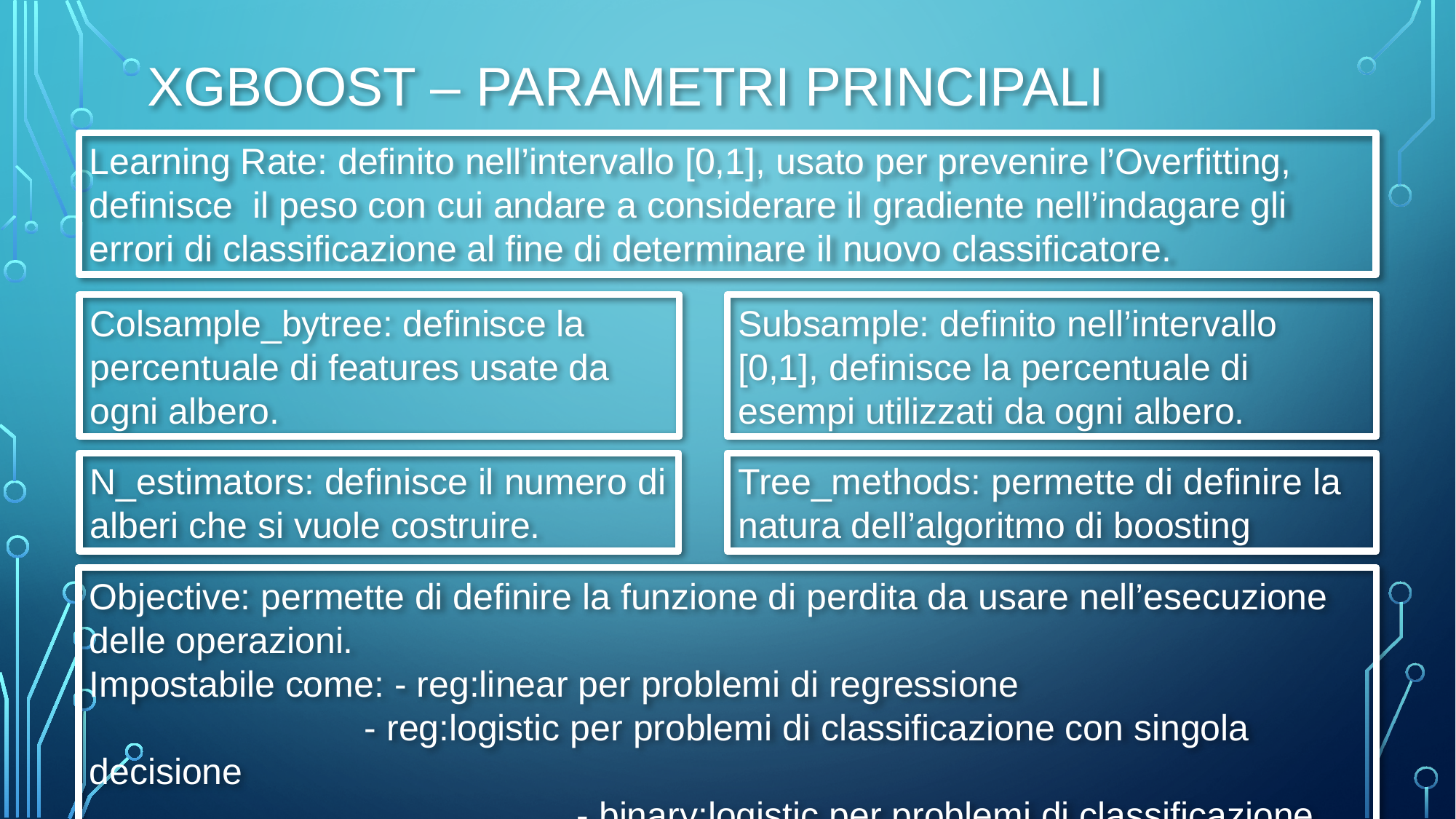

Xgboost – Parametri principali
Learning Rate: definito nell’intervallo [0,1], usato per prevenire l’Overfitting, definisce  il peso con cui andare a considerare il gradiente nell’indagare gli errori di classificazione al fine di determinare il nuovo classificatore.
Subsample: definito nell’intervallo [0,1], definisce la percentuale di esempi utilizzati da ogni albero.
Colsample_bytree: definisce la percentuale di features usate da ogni albero.
Tree_methods: permette di definire la natura dell’algoritmo di boosting
N_estimators: definisce il numero di alberi che si vuole costruire.
Objective: permette di definire la funzione di perdita da usare nell’esecuzione delle operazioni.
Impostabile come: - reg:linear per problemi di regressione
                           - reg:logistic per problemi di classificazione con singola decisione
				     - binary:logistic per problemi di classificazione con probabilità